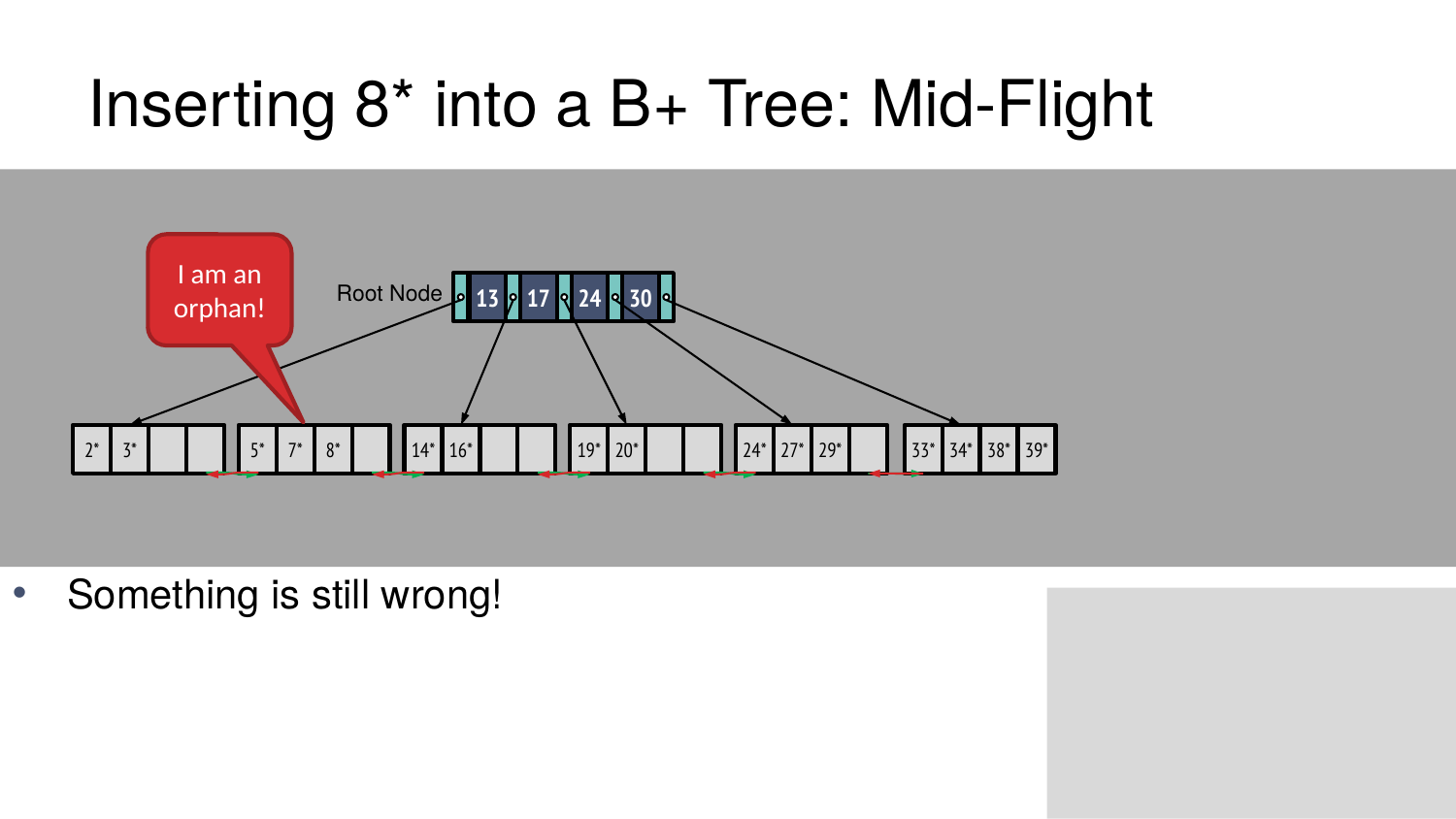

# Inserting 8* into a B+ Tree: Mid-Flight

I am an orphan!
Root Node

13

17

24

30

2*
3*

5*
7*
8*

14*
16*

19*
20*

24*
27*
29*

33*
34*
38*
39*
Something is still wrong!